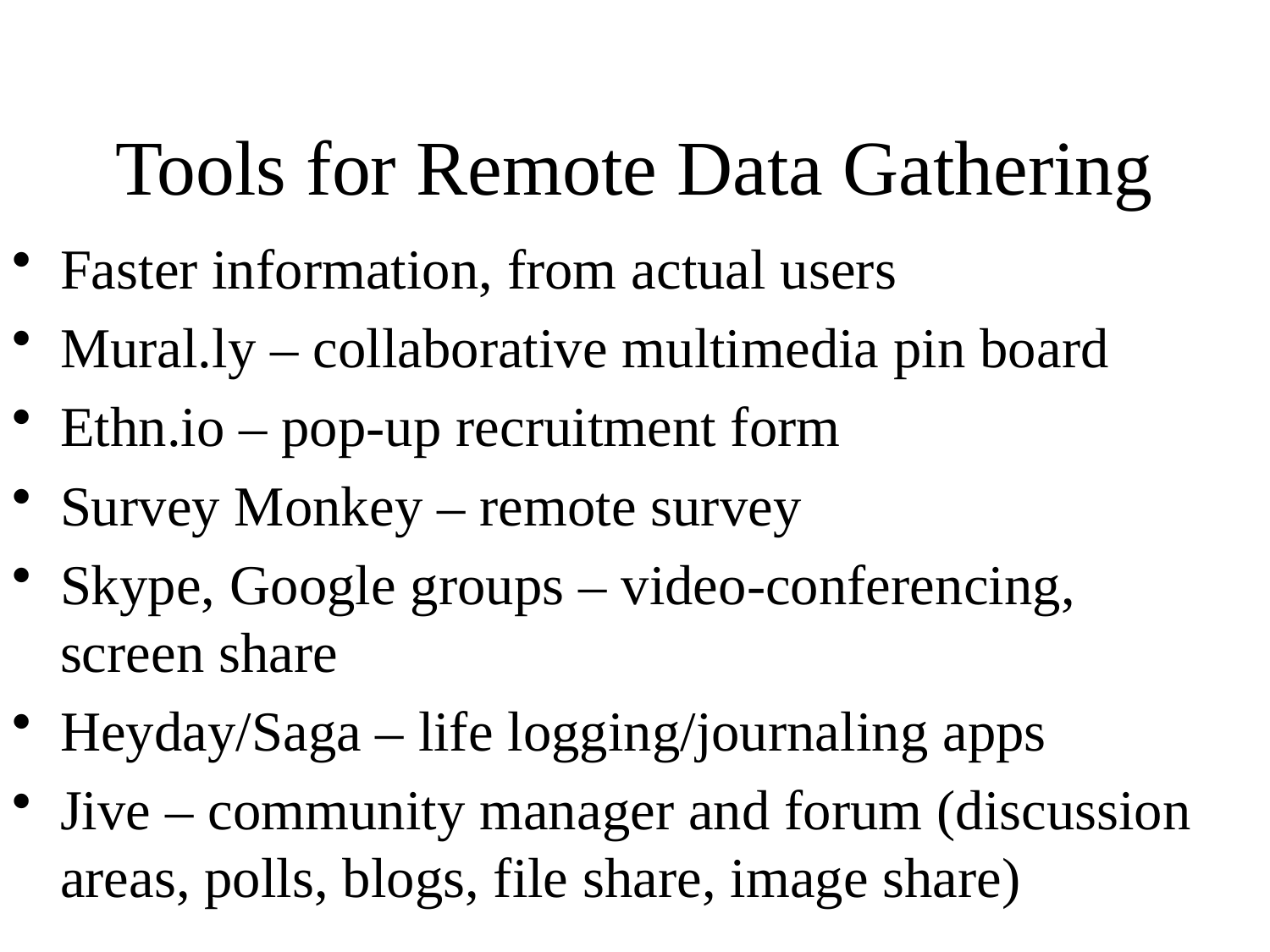

# Tools for Remote Data Gathering
Faster information, from actual users
Mural.ly – collaborative multimedia pin board
Ethn.io – pop-up recruitment form
Survey Monkey – remote survey
Skype, Google groups – video-conferencing, screen share
Heyday/Saga – life logging/journaling apps
Jive – community manager and forum (discussion areas, polls, blogs, file share, image share)